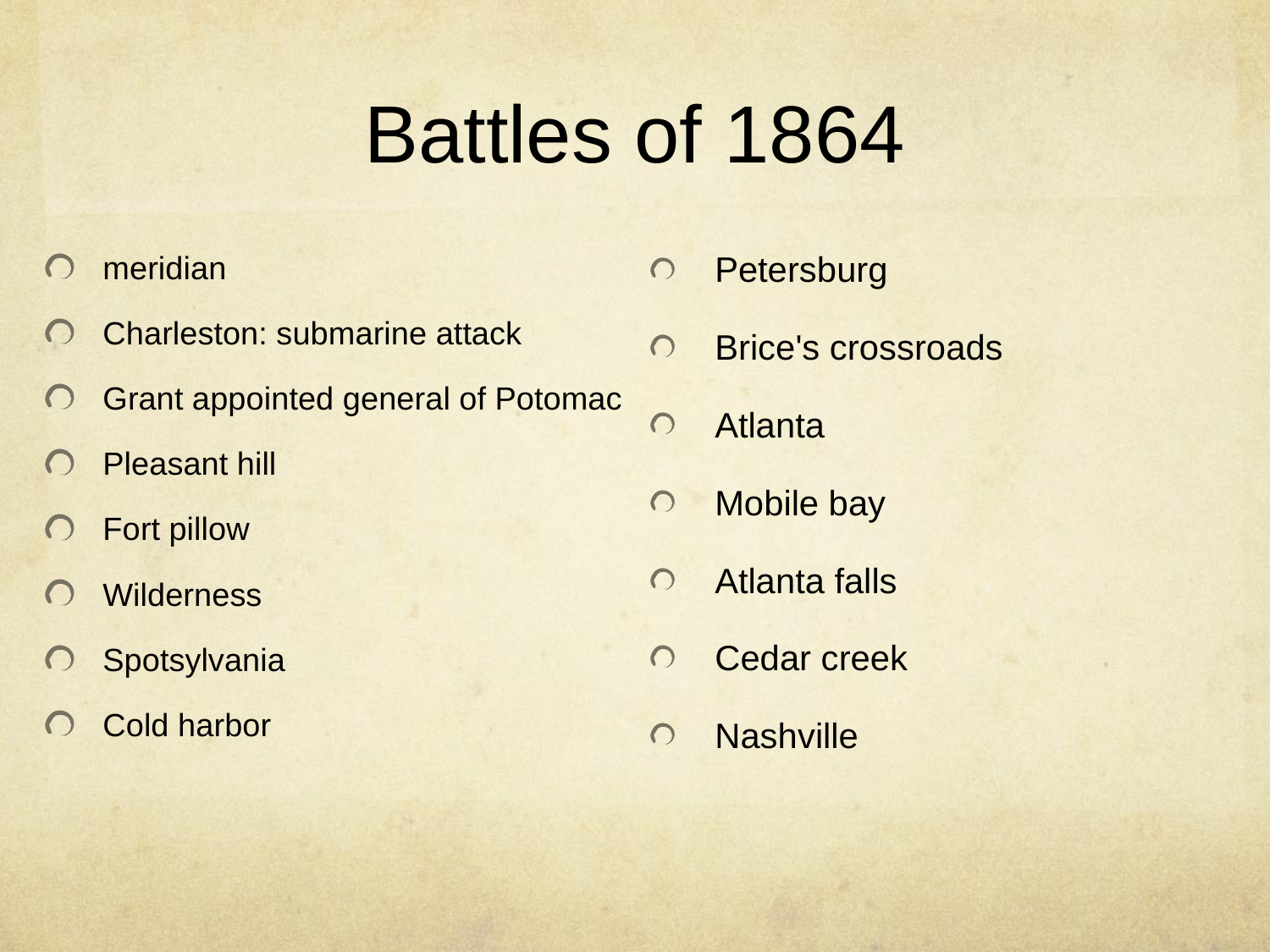

# Battles of 1864
meridian
Charleston: submarine attack
Grant appointed general of Potomac
Pleasant hill
Fort pillow
Wilderness
Spotsylvania
Cold harbor

Petersburg
Brice's crossroads
Atlanta
Mobile bay
Atlanta falls
Cedar creek
Nashville